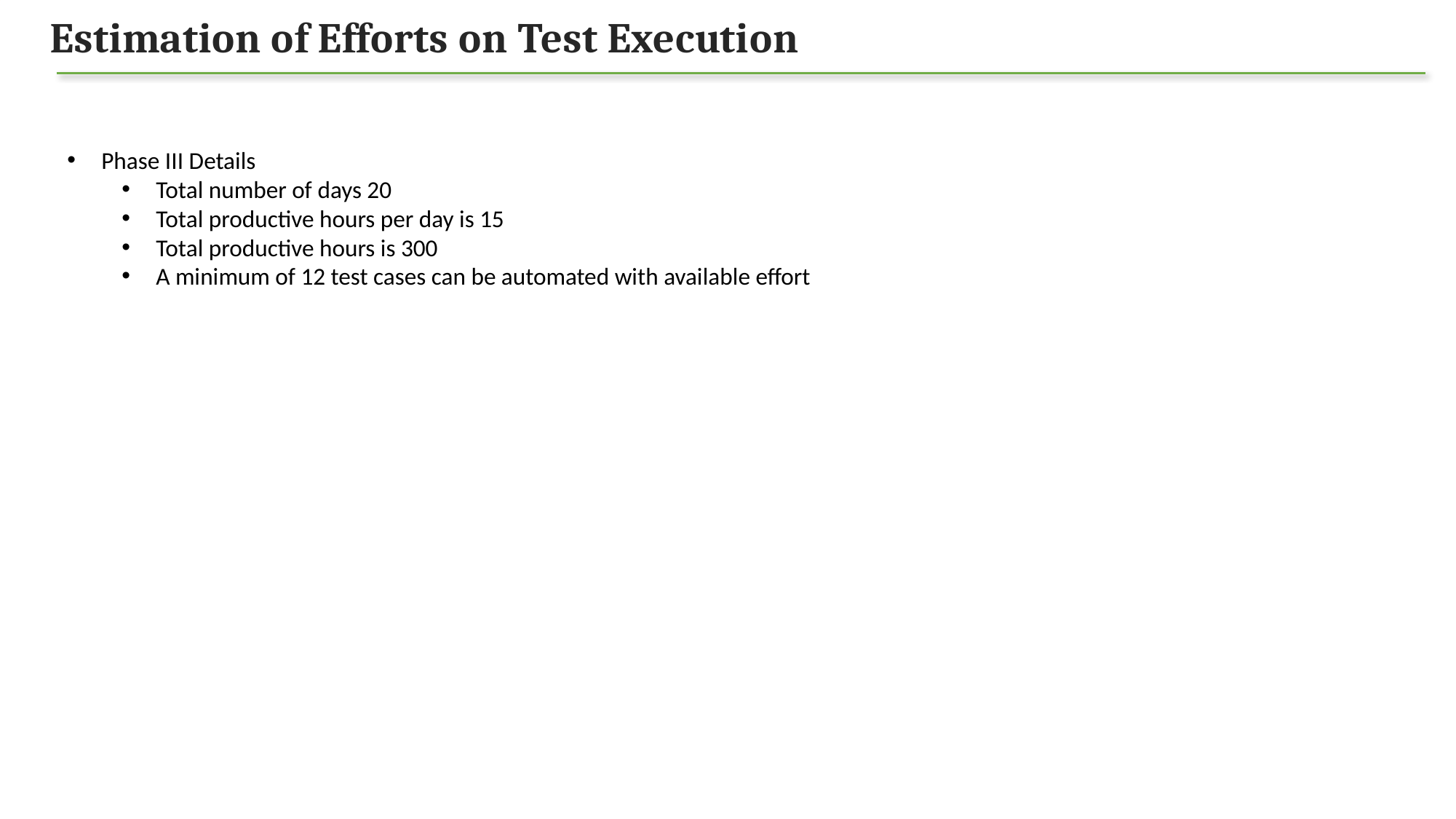

# Estimation of Efforts on Test Execution

Phase III Details
Total number of days 20
Total productive hours per day is 15
Total productive hours is 300
A minimum of 12 test cases can be automated with available effort